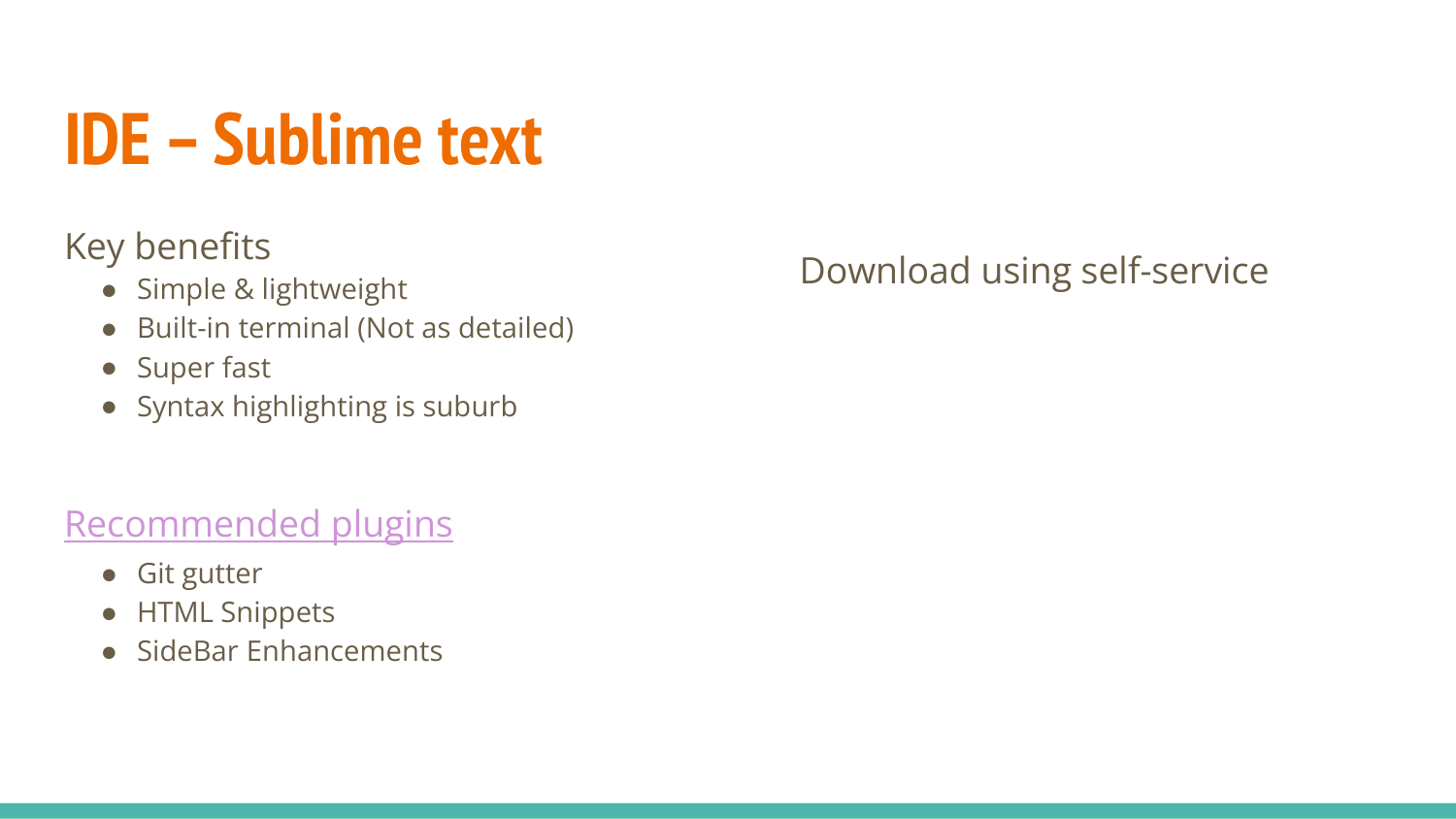

# IDE – Sublime text
Key benefits
Simple & lightweight
Built-in terminal (Not as detailed)
Super fast
Syntax highlighting is suburb

Recommended plugins
Git gutter
HTML Snippets
SideBar Enhancements

Download using self-service